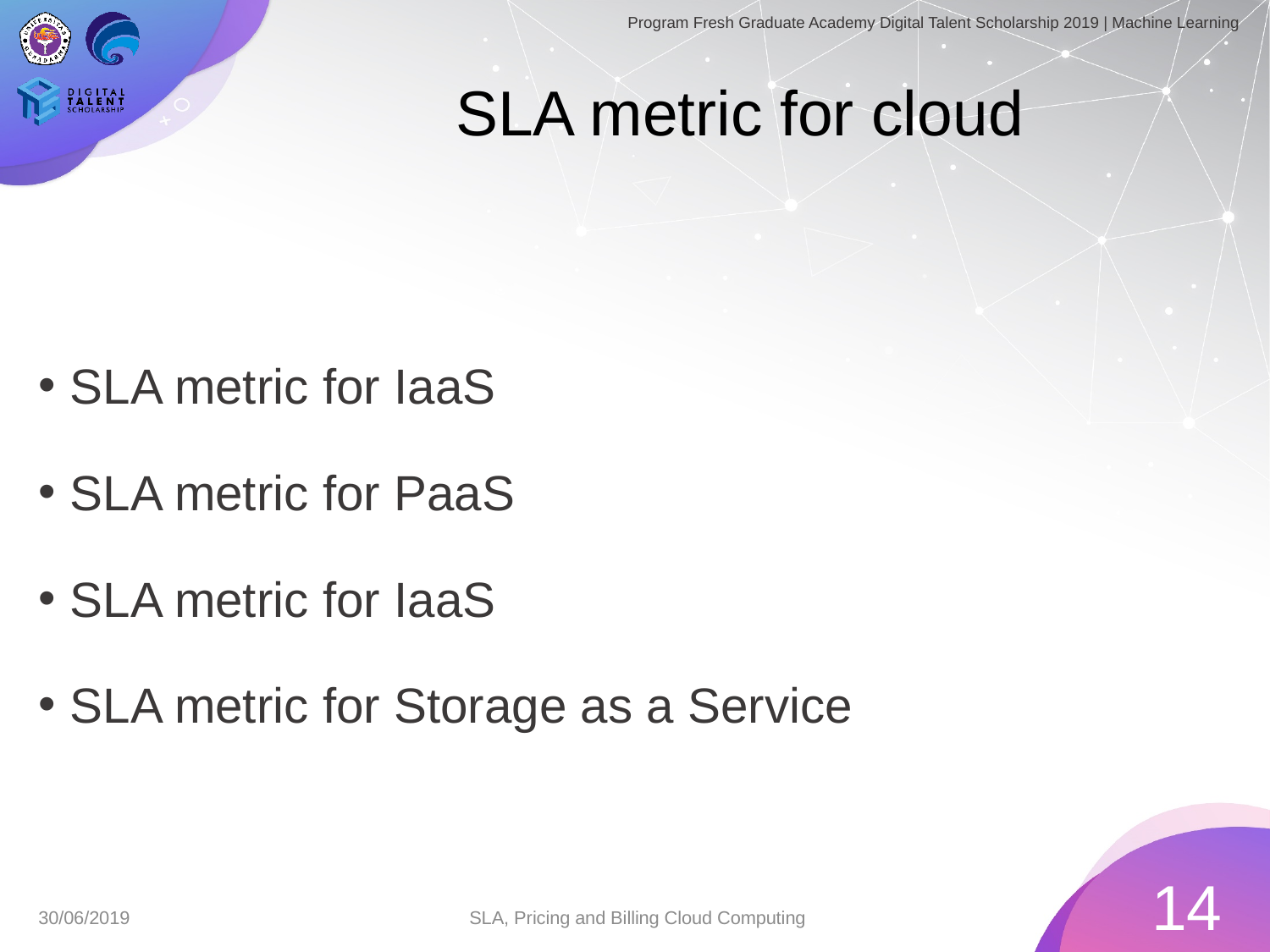

# SLA metric for cloud
SLA metric for IaaS
SLA metric for PaaS
SLA metric for IaaS
SLA metric for Storage as a Service
14
SLA, Pricing and Billing Cloud Computing
30/06/2019